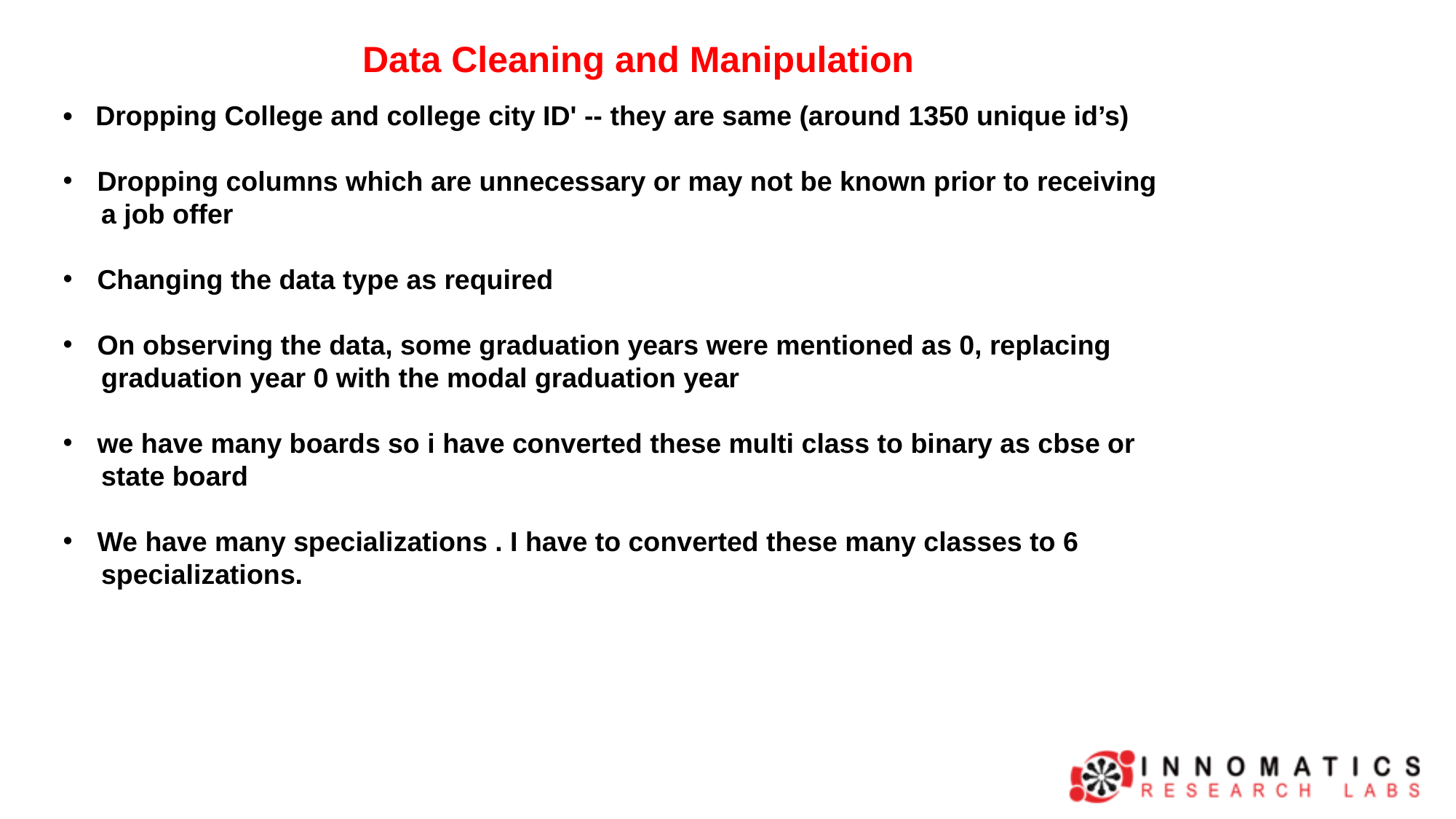

Data Cleaning and Manipulation
•   Dropping College and college city ID' -- they are same (around 1350 unique id’s)

Dropping columns which are unnecessary or may not be known prior to receiving
     a job offer

Changing the data type as required

On observing the data, some graduation years were mentioned as 0, replacing
     graduation year 0 with the modal graduation year

we have many boards so i have converted these multi class to binary as cbse or
     state board

We have many specializations . I have to converted these many classes to 6
     specializations.